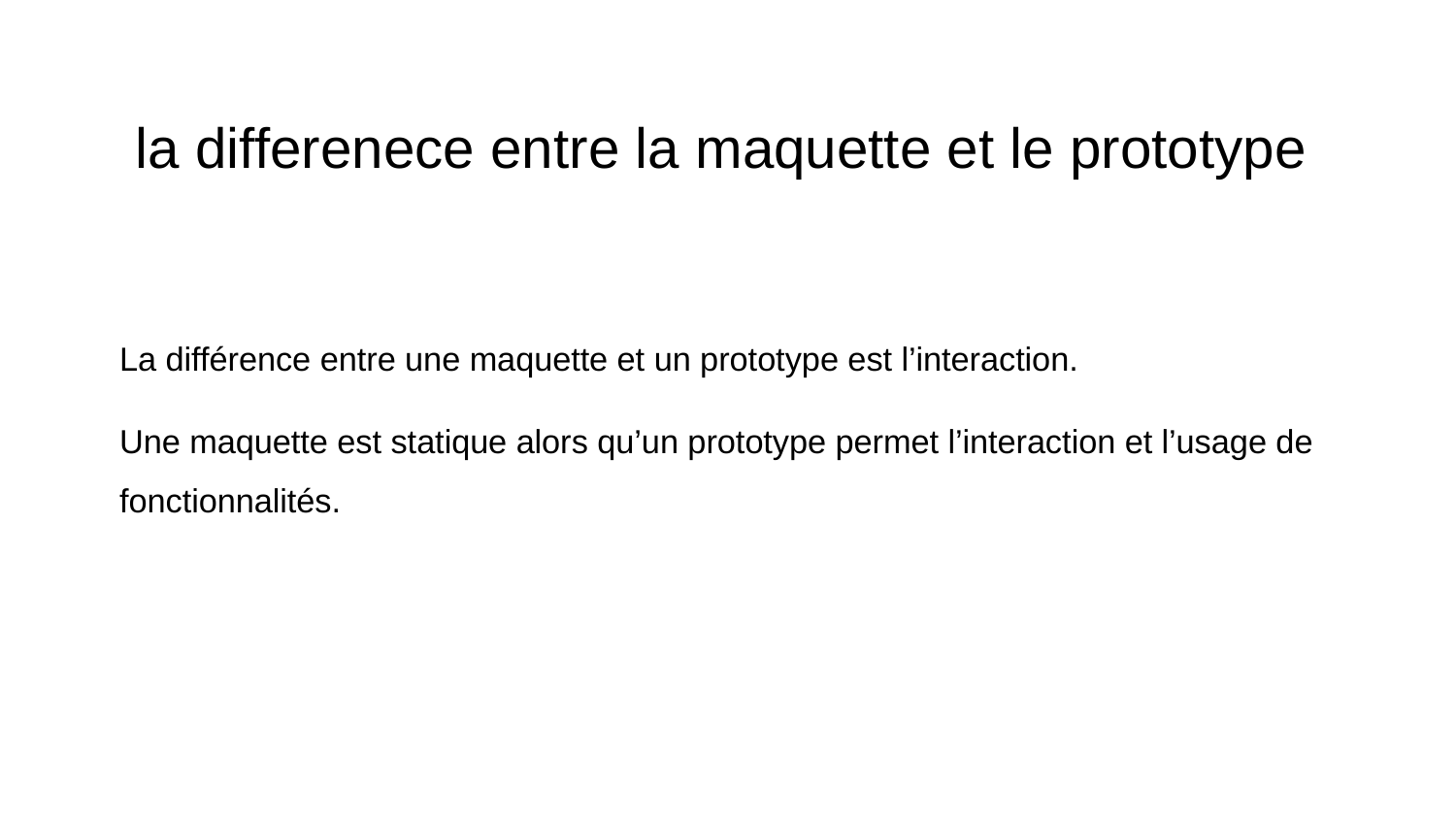

# la differenece entre la maquette et le prototype
La différence entre une maquette et un prototype est l’interaction.
Une maquette est statique alors qu’un prototype permet l’interaction et l’usage de fonctionnalités.